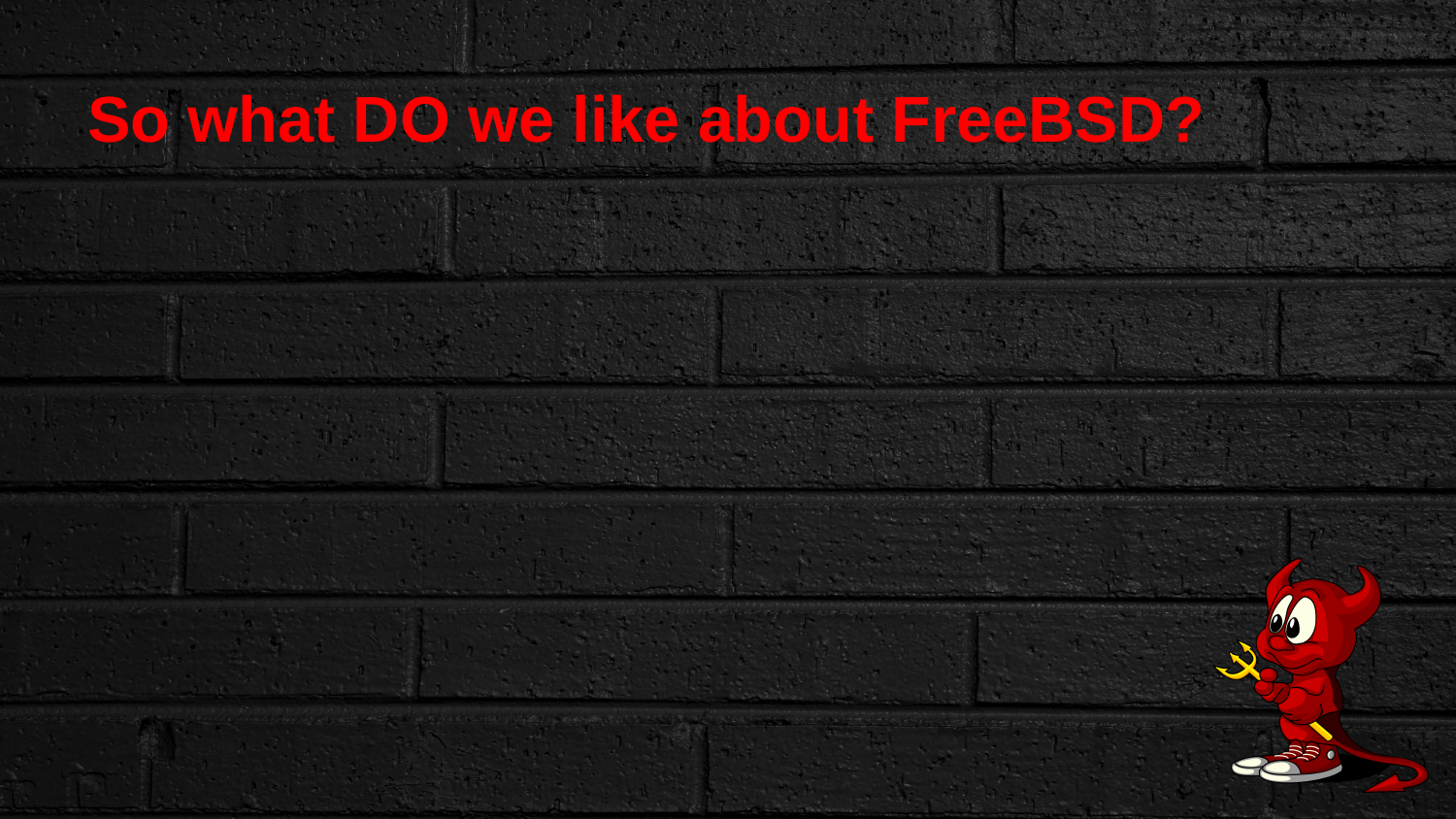

# So what DO we like about FreeBSD?